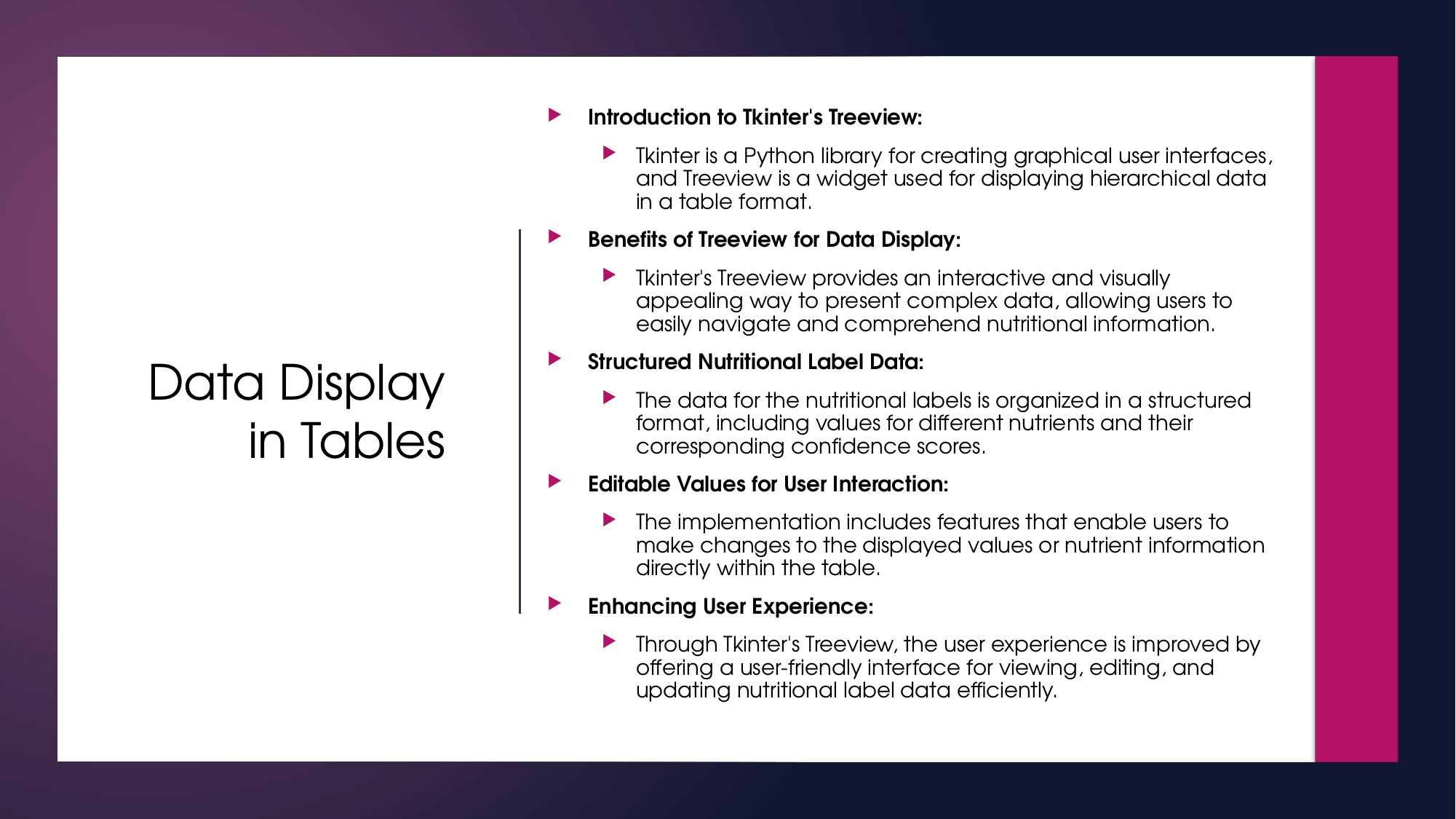

Introduction to Tkinter's Treeview:
Tkinter is a Python library for creating graphical user interfaces, and Treeview is a widget used for displaying hierarchical data in a table format.
Benefits of Treeview for Data Display:
Tkinter's Treeview provides an interactive and visually appealing way to present complex data, allowing users to easily navigate and comprehend nutritional information.
Structured Nutritional Label Data:
The data for the nutritional labels is organized in a structured format, including values for different nutrients and their corresponding confidence scores.
Editable Values for User Interaction:
The implementation includes features that enable users to make changes to the displayed values or nutrient information directly within the table.
Enhancing User Experience:
Through Tkinter's Treeview, the user experience is improved by offering a user-friendly interface for viewing, editing, and updating nutritional label data efficiently.
# Data Display in Tables